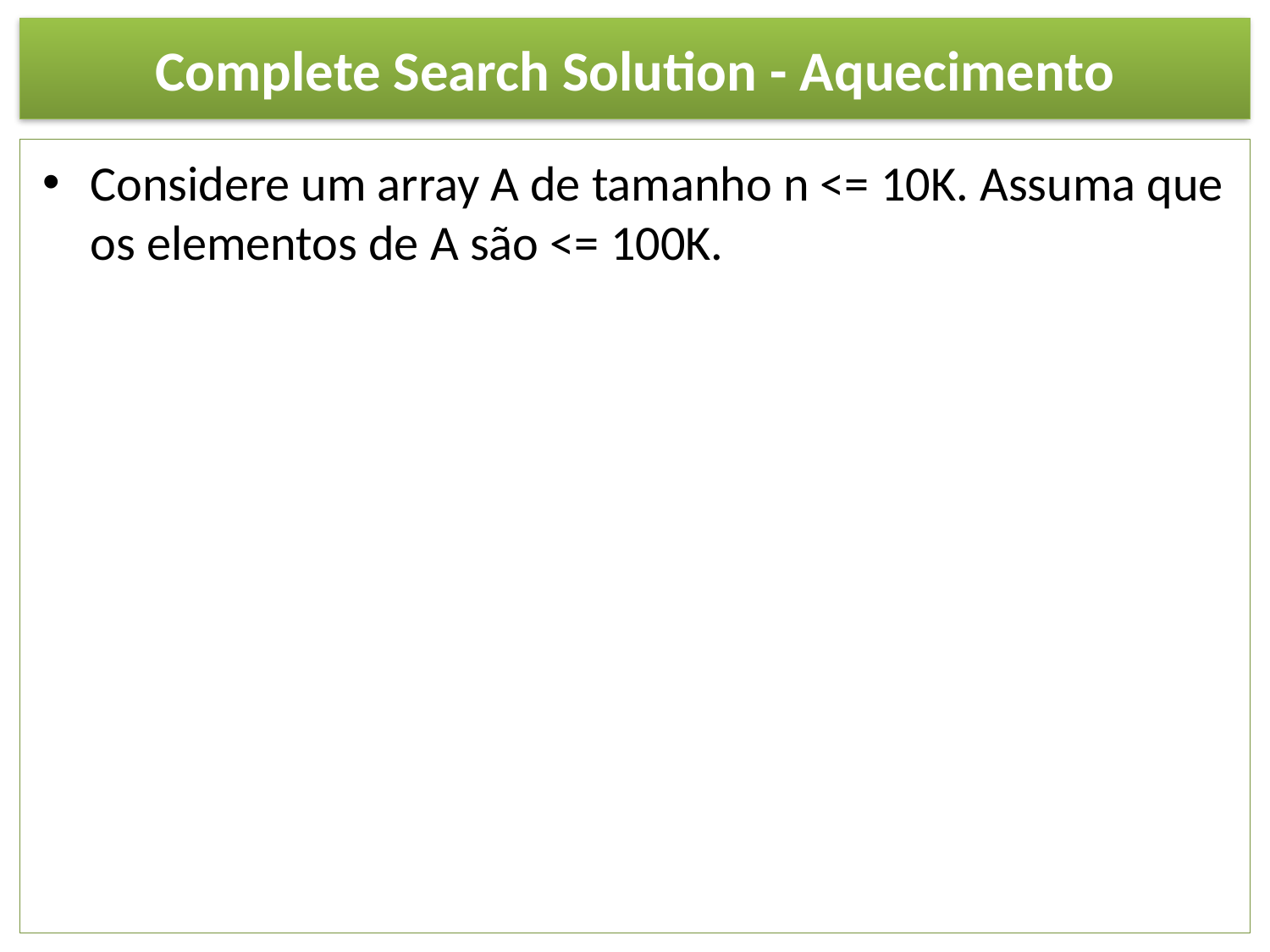

# Complete Search Solution - Aquecimento
Considere um array A de tamanho n <= 10K. Assuma que os elementos de A são <= 100K.